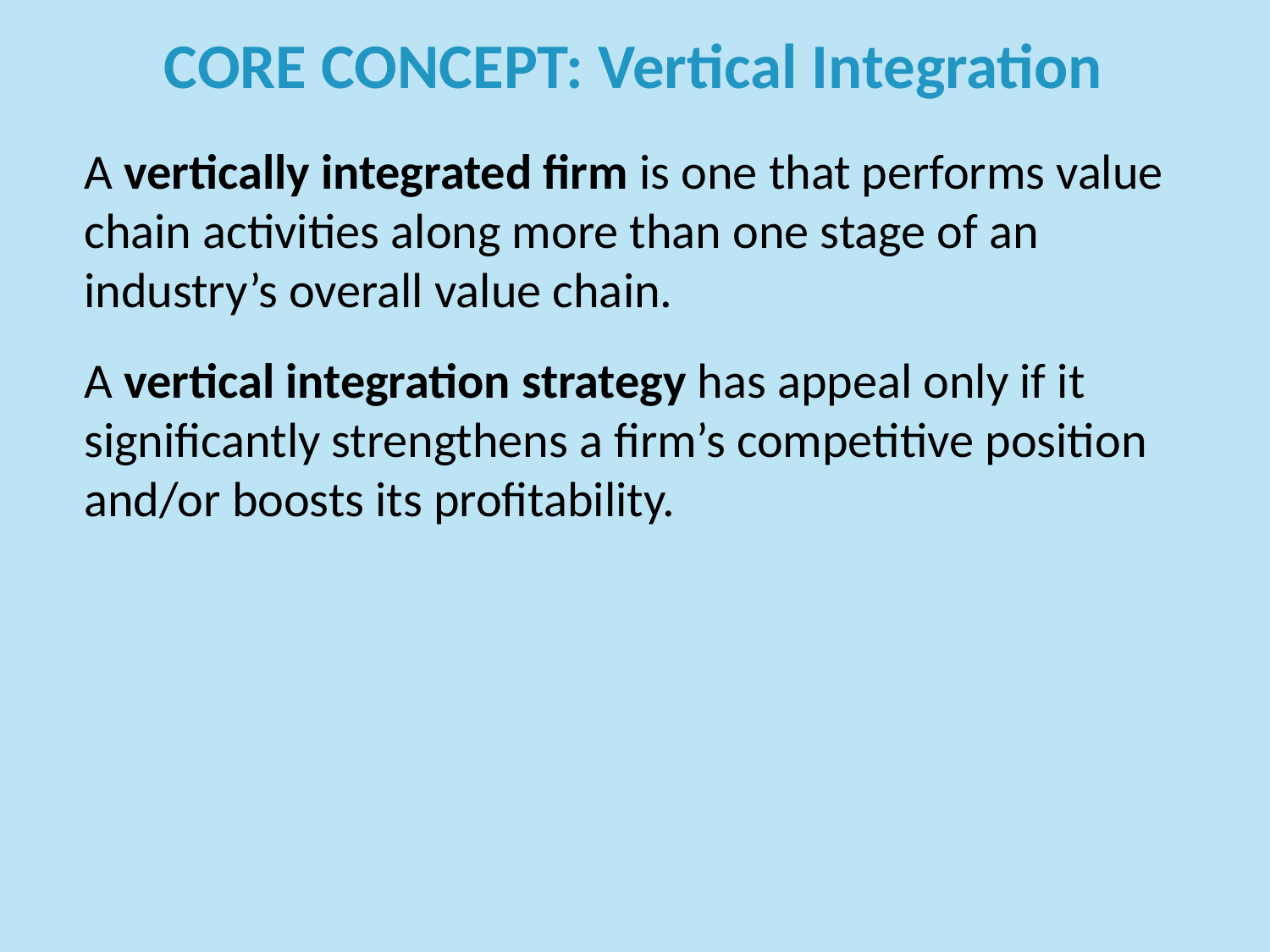

# CORE CONCEPT: Vertical Integration
A vertically integrated firm is one that performs value chain activities along more than one stage of an industry’s overall value chain.
A vertical integration strategy has appeal only if it significantly strengthens a firm’s competitive position and/or boosts its profitability.